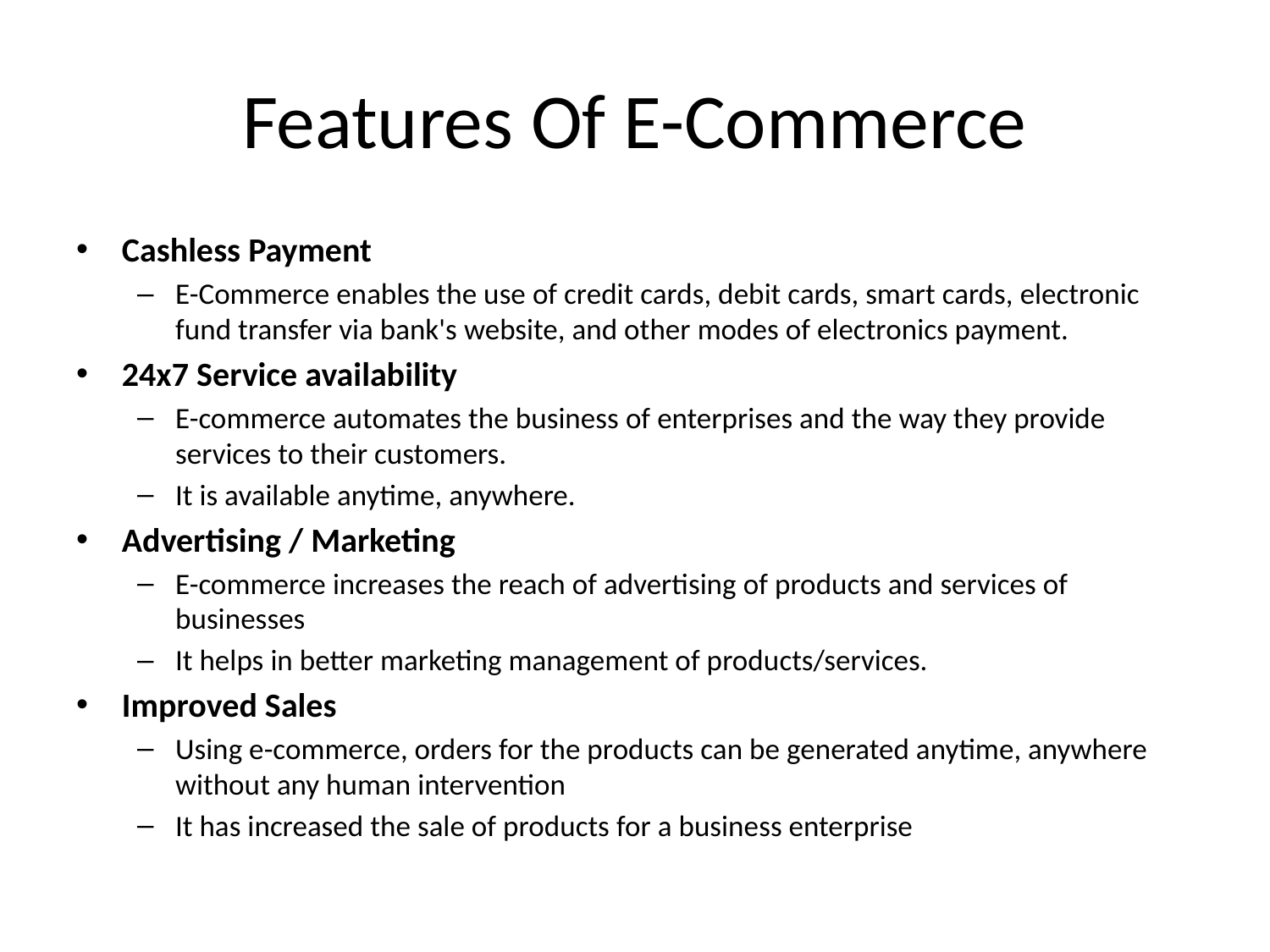

# Features Of E-Commerce
Cashless Payment
E-Commerce enables the use of credit cards, debit cards, smart cards, electronic fund transfer via bank's website, and other modes of electronics payment.
24x7 Service availability
E-commerce automates the business of enterprises and the way they provide services to their customers.
It is available anytime, anywhere.
Advertising / Marketing
E-commerce increases the reach of advertising of products and services of businesses
It helps in better marketing management of products/services.
Improved Sales
Using e-commerce, orders for the products can be generated anytime, anywhere without any human intervention
It has increased the sale of products for a business enterprise